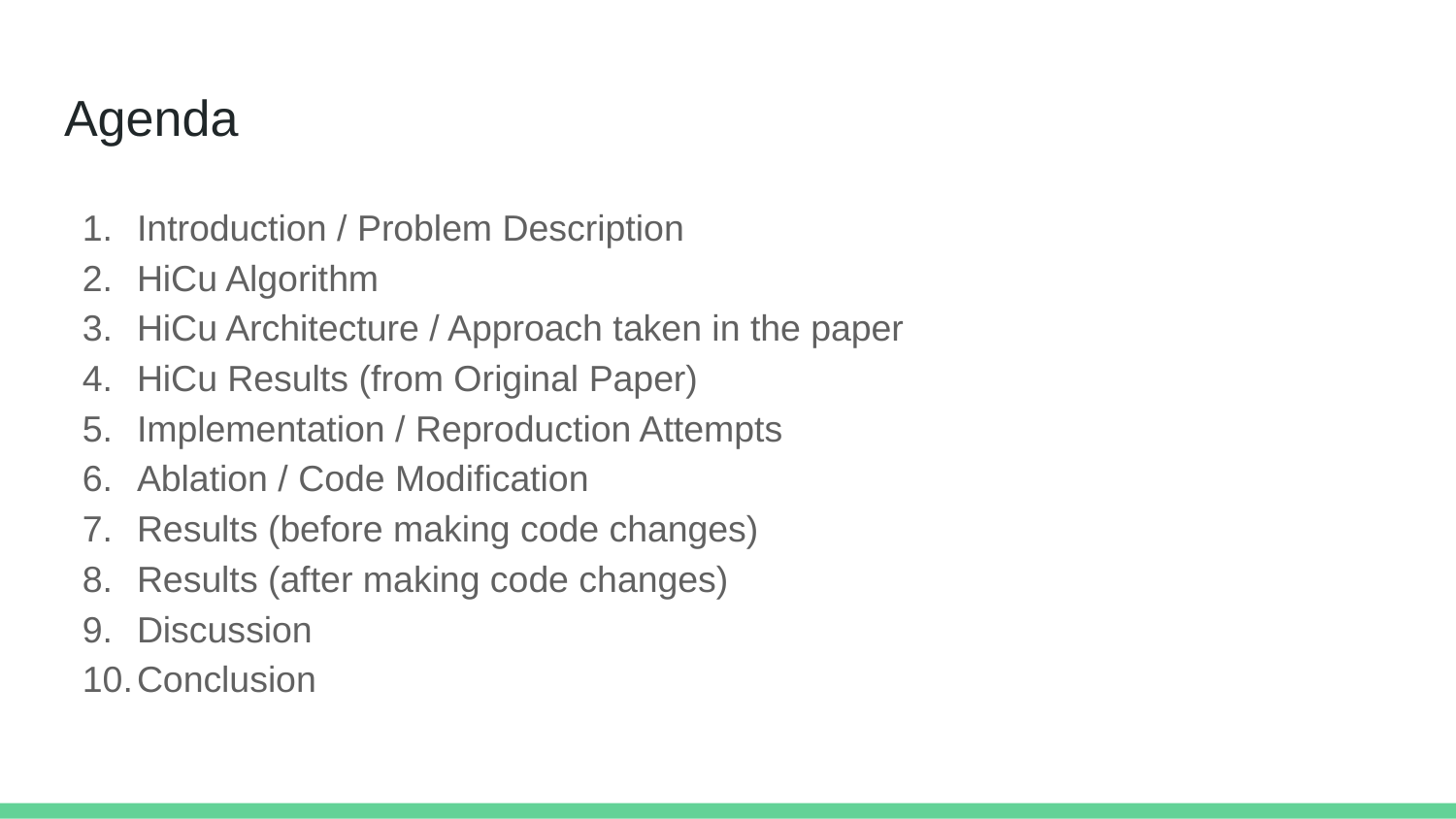

# Agenda
Introduction / Problem Description
HiCu Algorithm
HiCu Architecture / Approach taken in the paper
HiCu Results (from Original Paper)
Implementation / Reproduction Attempts
Ablation / Code Modification
Results (before making code changes)
Results (after making code changes)
Discussion
Conclusion